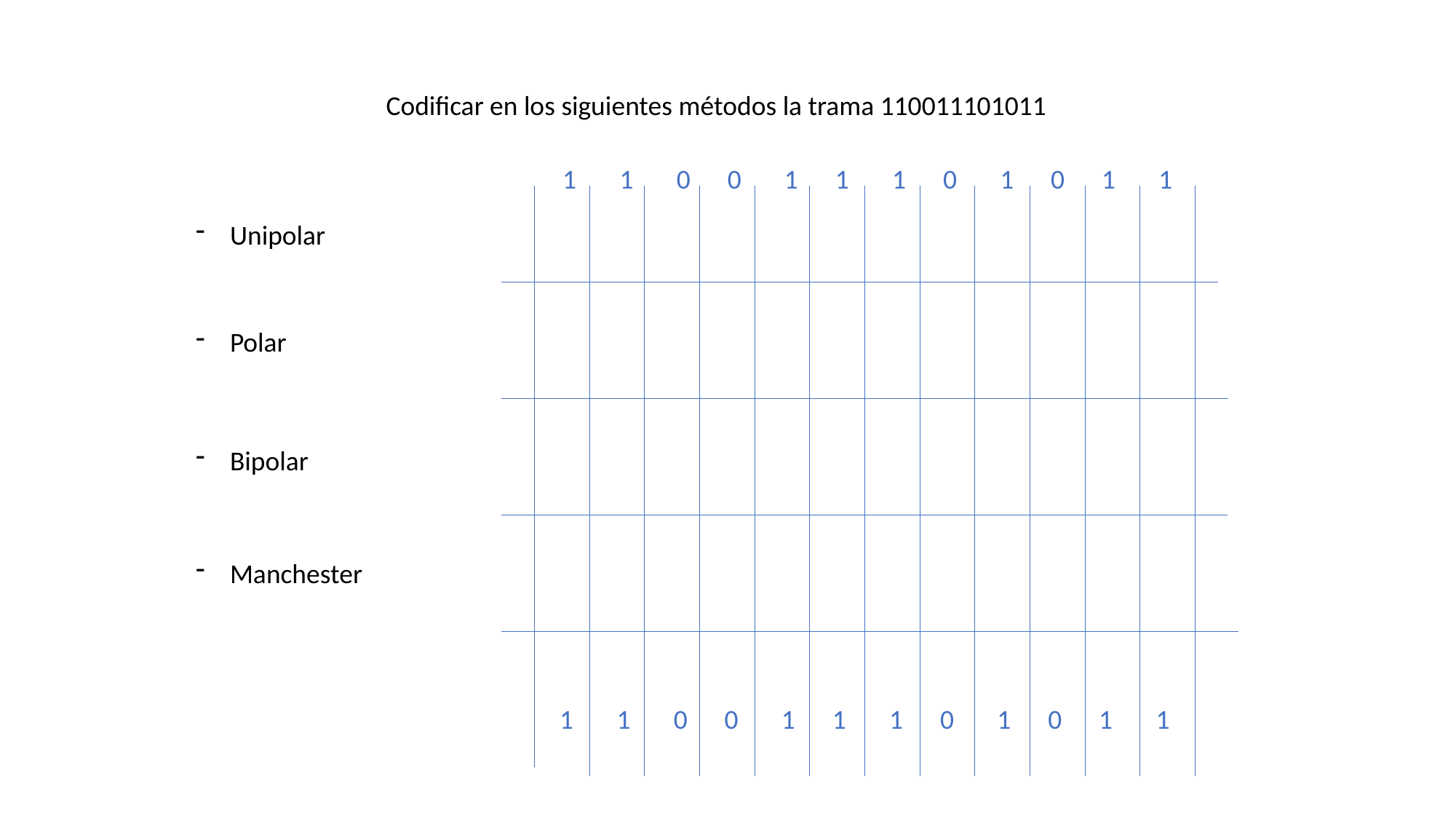

Codificar en los siguientes métodos la trama 110011101011
1       1       0      0       1      1       1      0       1      0      1       1
Unipolar

Polar

Bipolar

Manchester

1       1       0      0       1      1       1      0       1      0      1       1